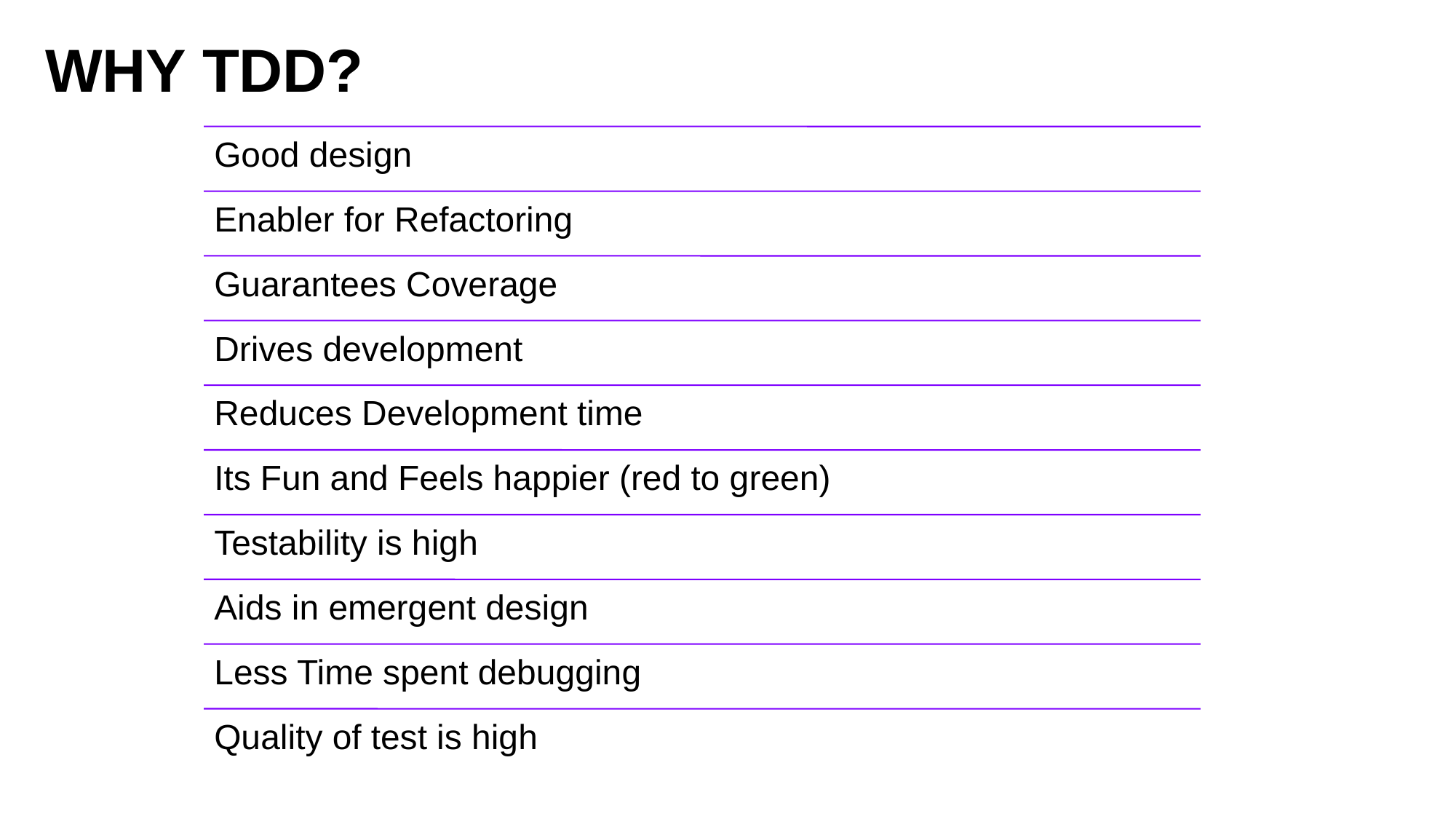

# Why TDD?
Good design
Enabler for Refactoring
Guarantees Coverage
Drives development
Reduces Development time
Its Fun and Feels happier (red to green)
Testability is high
Aids in emergent design
Less Time spent debugging
Quality of test is high